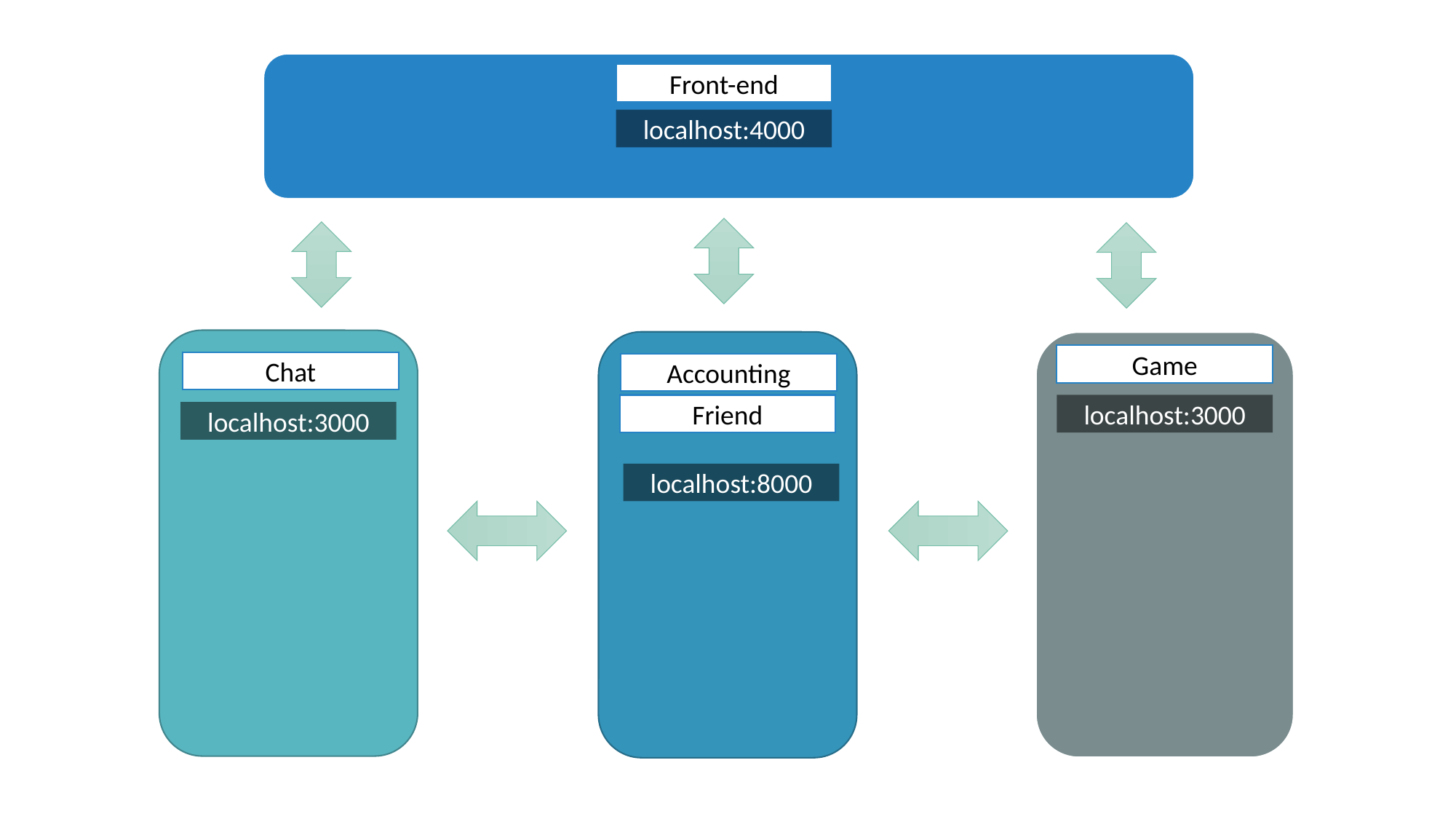

Front-end
localhost:4000

Game
Chat
Accounting
Friend
localhost:3000
localhost:3000
localhost:8000